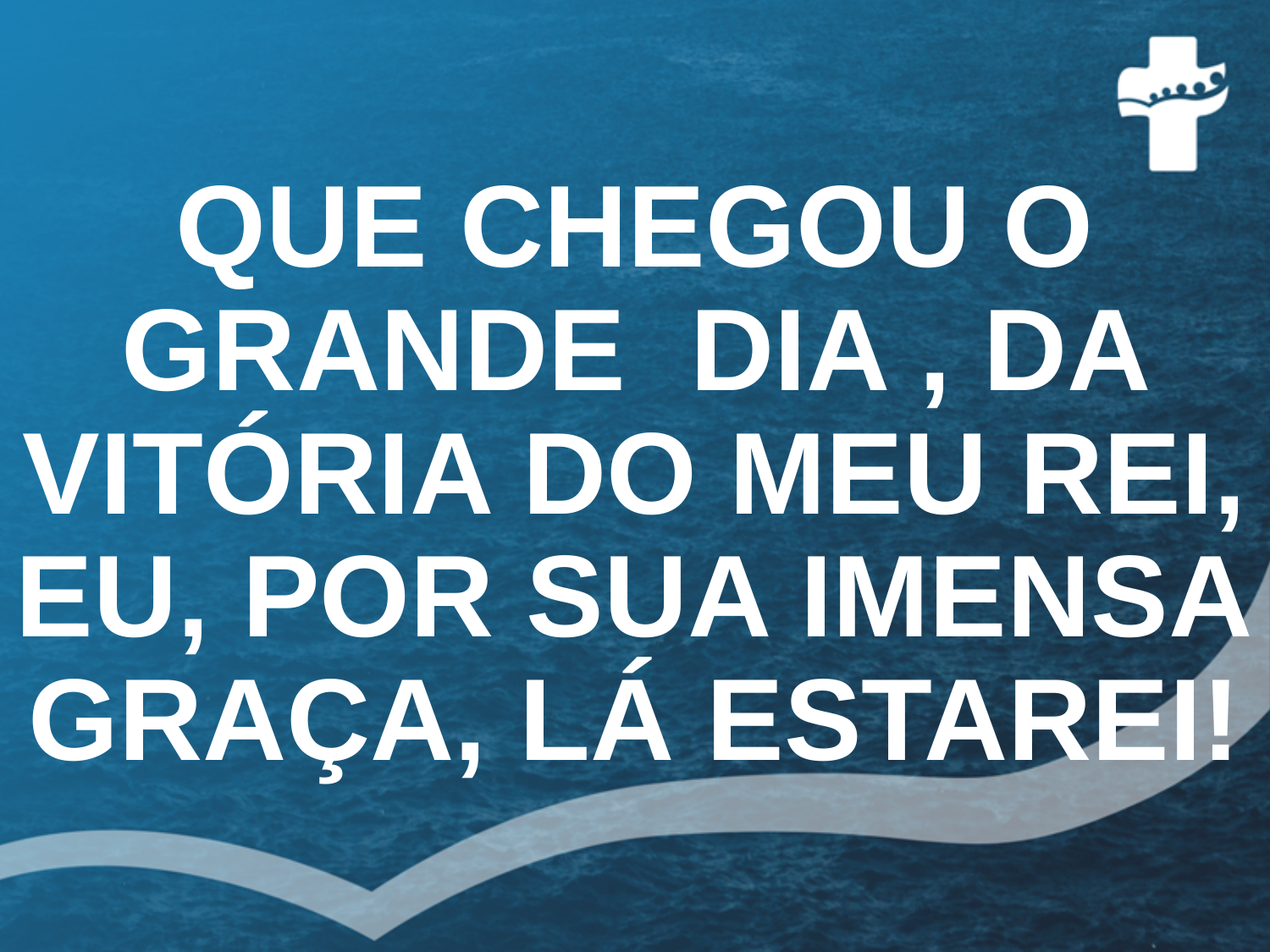

# QUE CHEGOU O GRANDE  DIA , DA VITÓRIA DO MEU REI, EU, POR SUA IMENSA GRAÇA, LÁ ESTAREI!